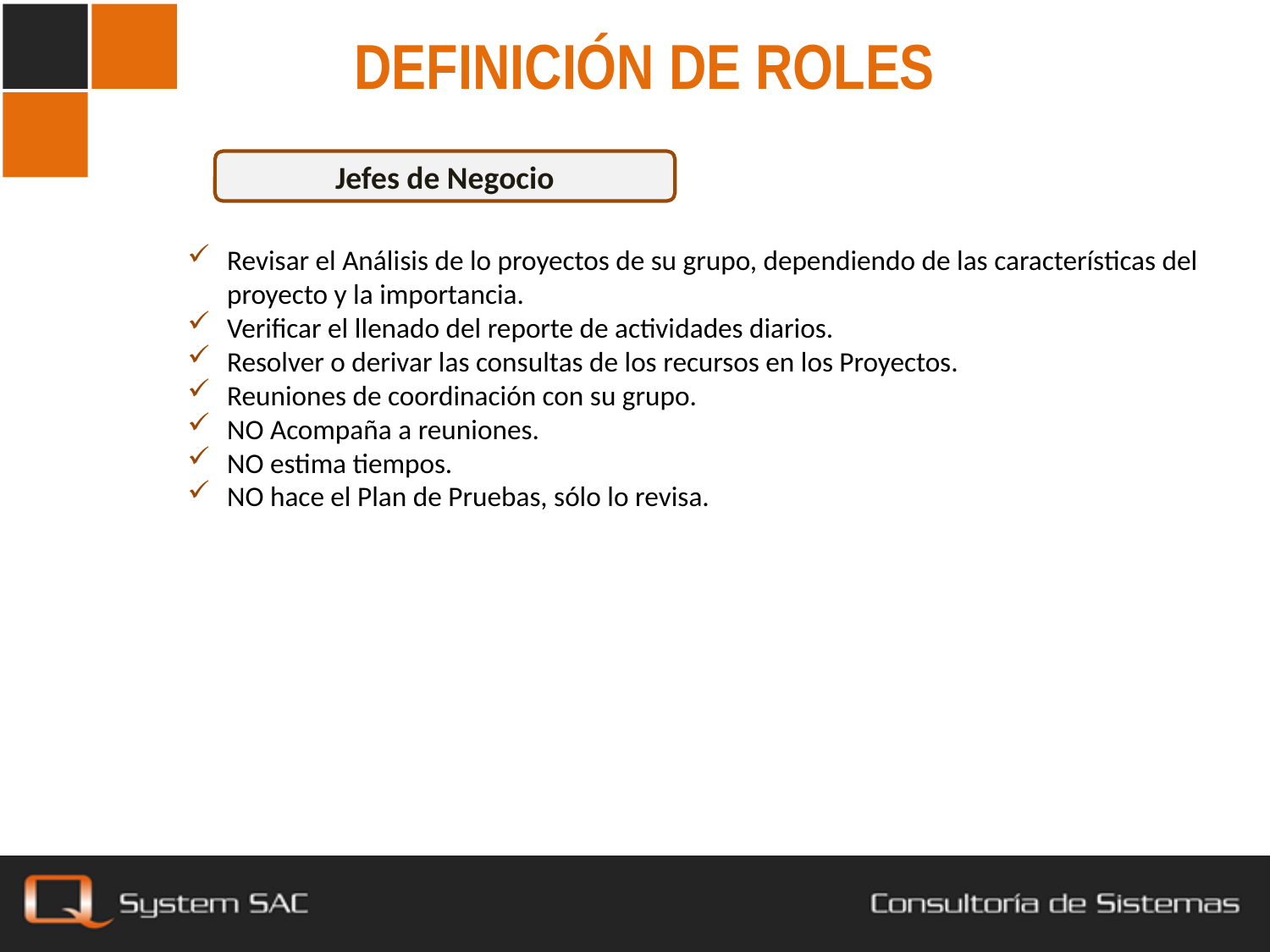

Definición de roles
Jefes de Negocio
Revisar el Análisis de lo proyectos de su grupo, dependiendo de las características del proyecto y la importancia.
Verificar el llenado del reporte de actividades diarios.
Resolver o derivar las consultas de los recursos en los Proyectos.
Reuniones de coordinación con su grupo.
NO Acompaña a reuniones.
NO estima tiempos.
NO hace el Plan de Pruebas, sólo lo revisa.